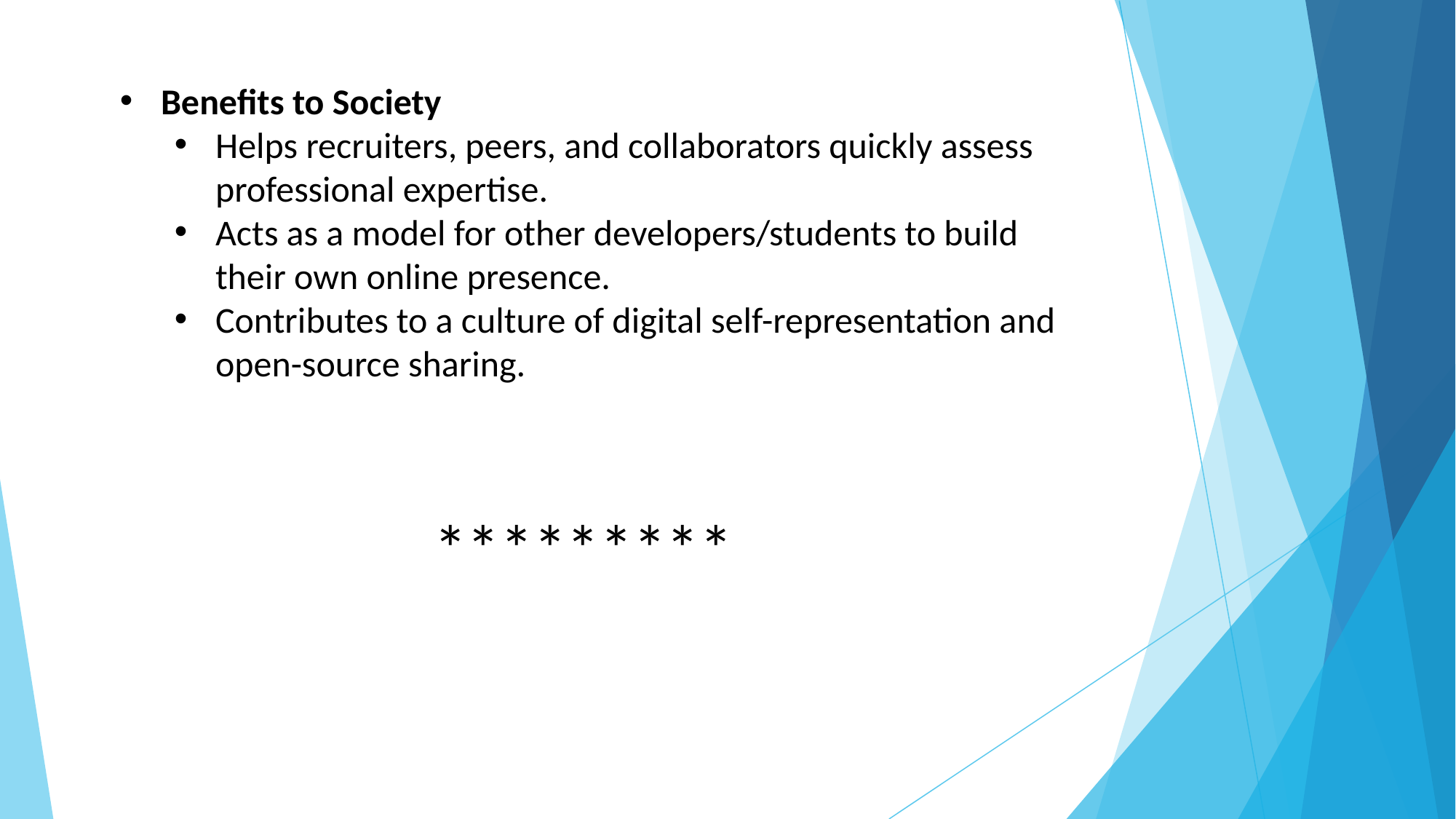

Benefits to Society
Helps recruiters, peers, and collaborators quickly assess professional expertise.
Acts as a model for other developers/students to build their own online presence.
Contributes to a culture of digital self-representation and open-source sharing.

*********